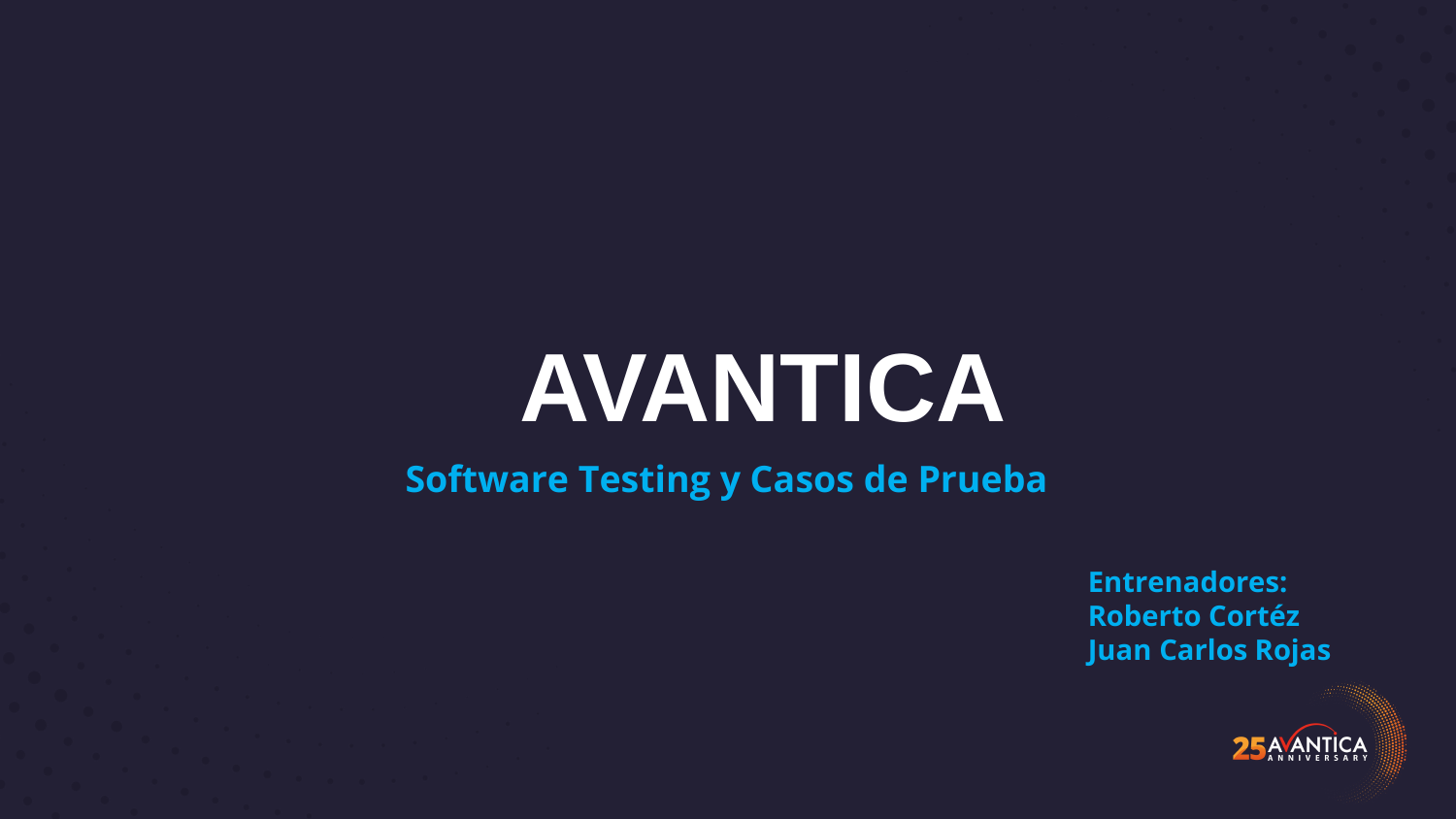

AVANTICA
Software Testing y Casos de Prueba
Entrenadores:
Roberto Cortéz
Juan Carlos Rojas